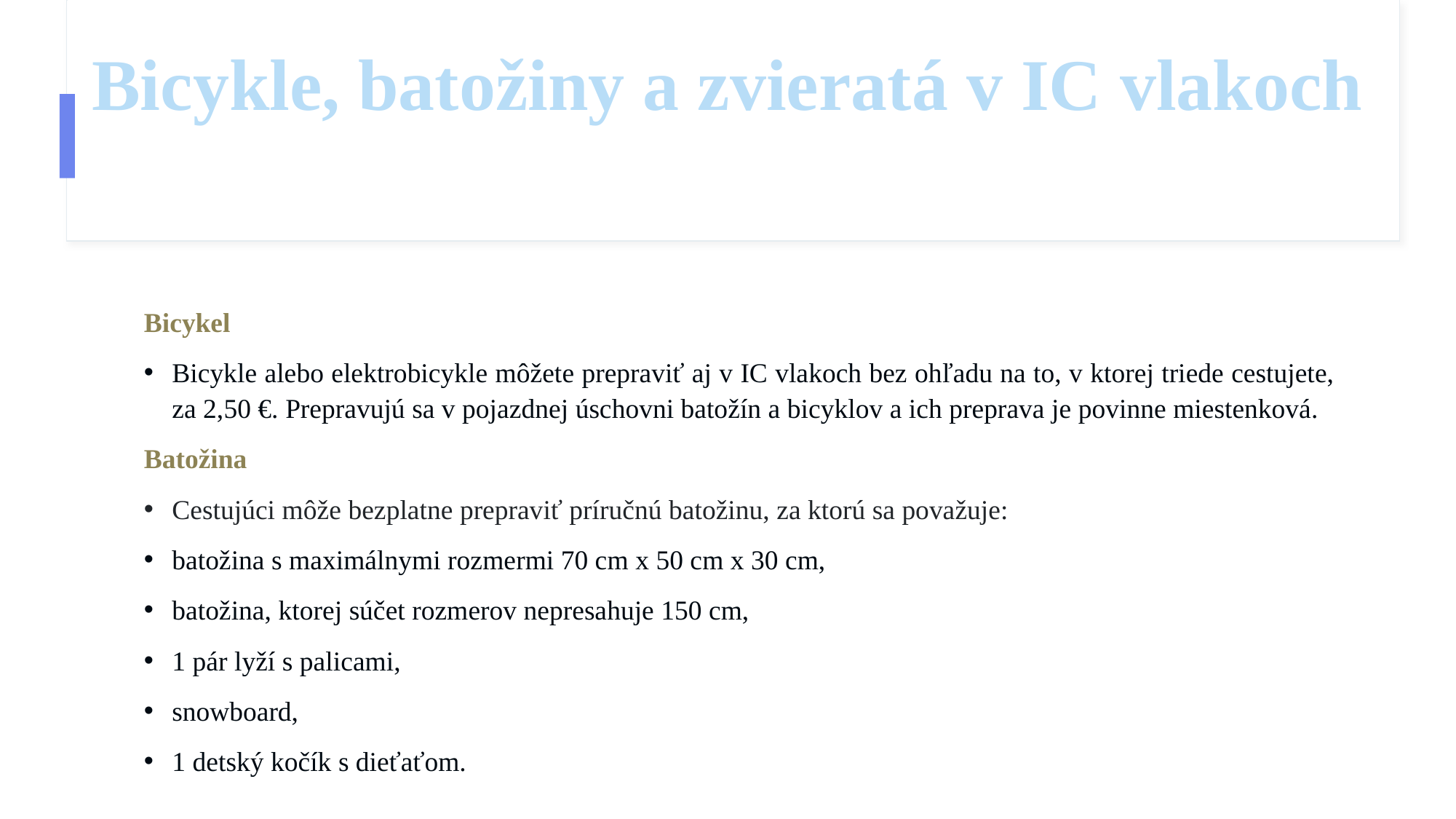

Bicykle, batožiny a zvieratá v IC vlakoch
#
Bicykel
Bicykle alebo elektrobicykle môžete prepraviť aj v IC vlakoch bez ohľadu na to, v ktorej triede cestujete, za 2,50 €. Prepravujú sa v pojazdnej úschovni batožín a bicyklov a ich preprava je povinne miestenková.
Batožina
Cestujúci môže bezplatne prepraviť príručnú batožinu, za ktorú sa považuje:
batožina s maximálnymi rozmermi 70 cm x 50 cm x 30 cm,
batožina, ktorej súčet rozmerov nepresahuje 150 cm,
1 pár lyží s palicami,
snowboard,
1 detský kočík s dieťaťom.